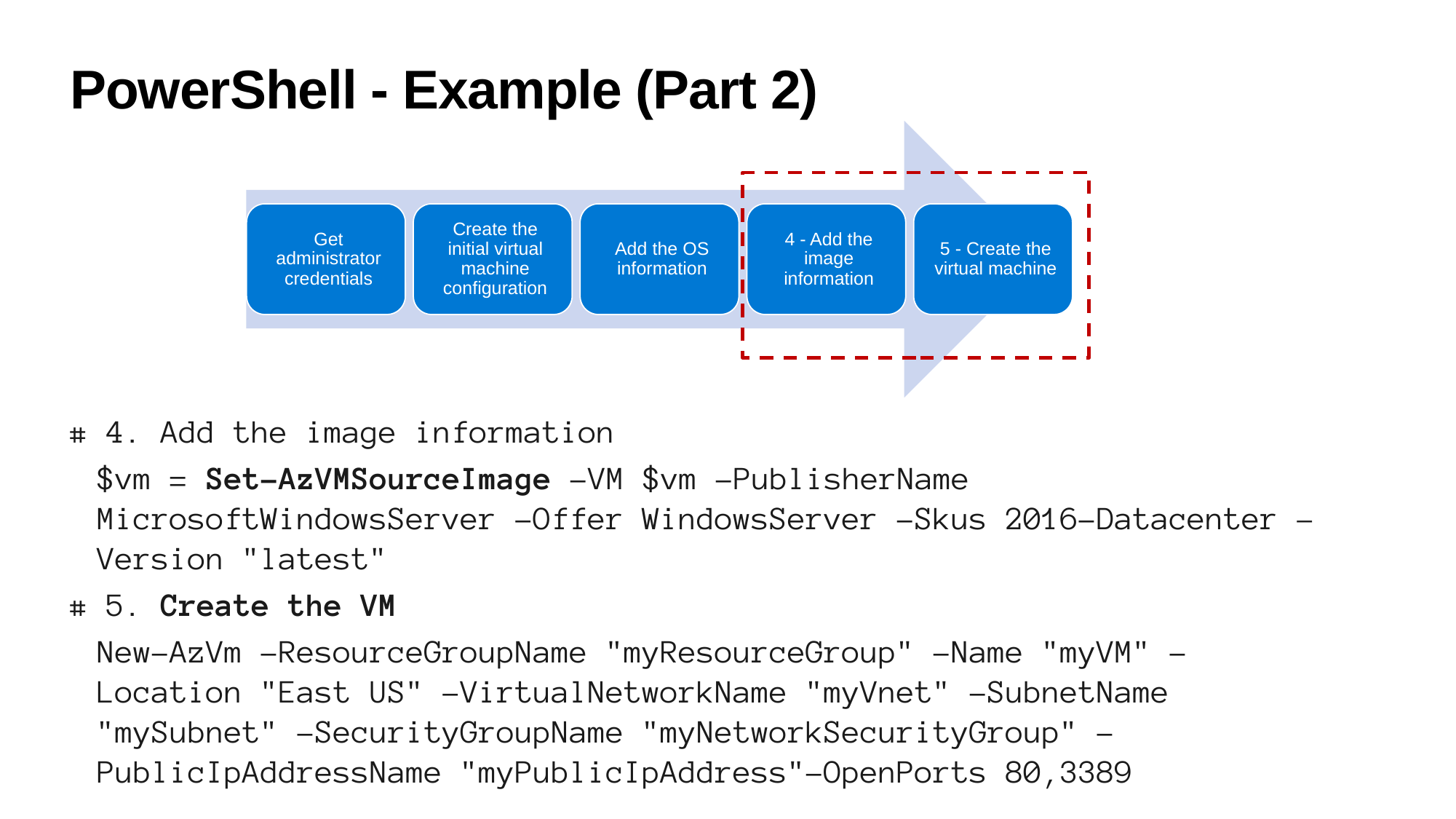

# PowerShell - Example (Part 2)
Get administrator credentials
Create the initial virtual machine configuration
Add the OS information
4 - Add the image information
5 - Create the virtual machine

# 4. Add the image information
$vm = Set-AzVMSourceImage -VM $vm -PublisherName MicrosoftWindowsServer -Offer WindowsServer -Skus 2016-Datacenter –Version "latest"
# 5. Create the VM
New-AzVm -ResourceGroupName "myResourceGroup" -Name "myVM" -Location "East US" -VirtualNetworkName "myVnet" -SubnetName "mySubnet" -SecurityGroupName "myNetworkSecurityGroup" -PublicIpAddressName "myPublicIpAddress"-OpenPorts 80,3389